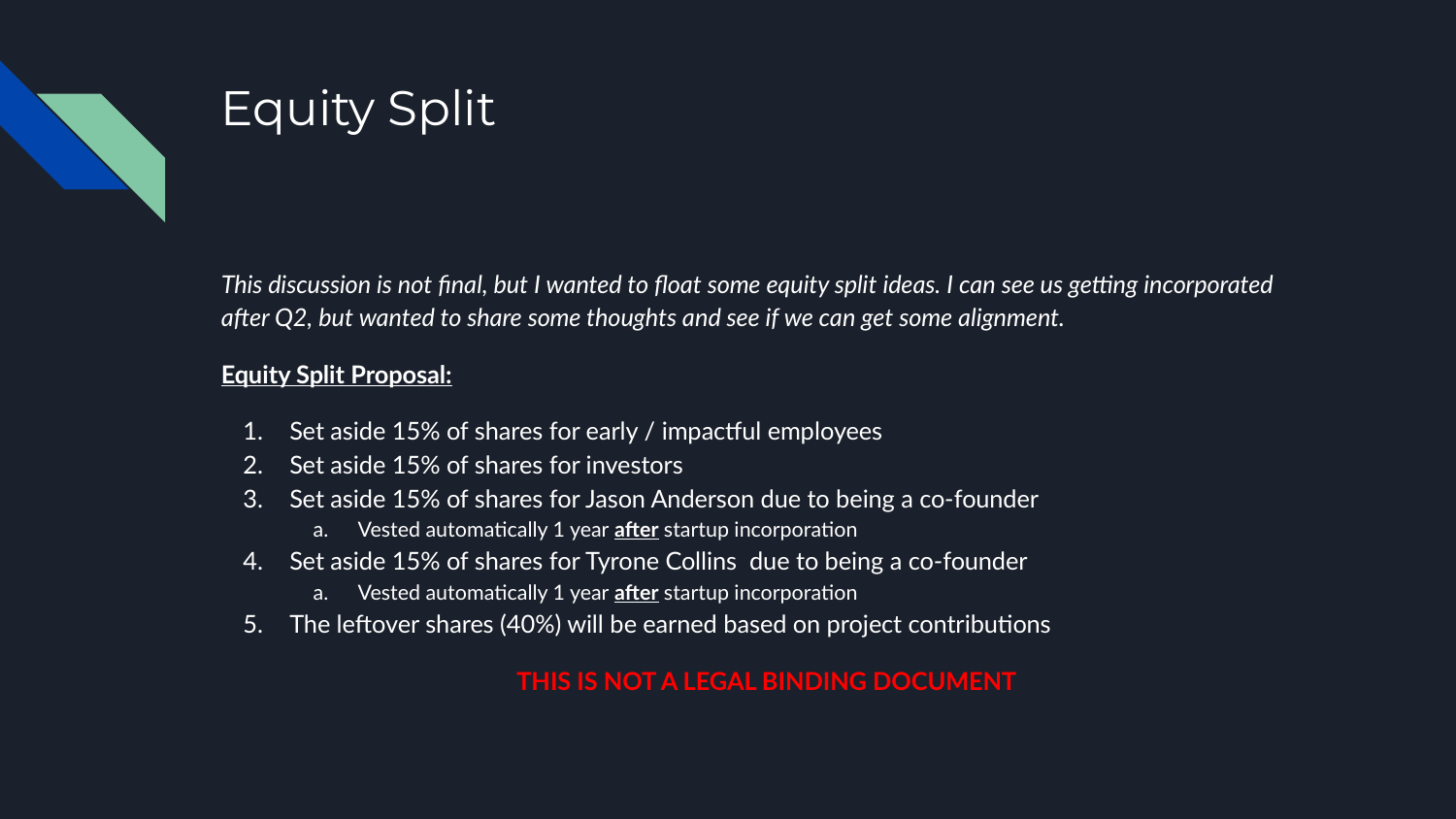

# Equity Split

This discussion is not final, but I wanted to float some equity split ideas. I can see us getting incorporated after Q2, but wanted to share some thoughts and see if we can get some alignment.
Equity Split Proposal:
Set aside 15% of shares for early / impactful employees
Set aside 15% of shares for investors
Set aside 15% of shares for Jason Anderson due to being a co-founder
Vested automatically 1 year after startup incorporation
Set aside 15% of shares for Tyrone Collins  due to being a co-founder
Vested automatically 1 year after startup incorporation
The leftover shares (40%) will be earned based on project contributions
THIS IS NOT A LEGAL BINDING DOCUMENT